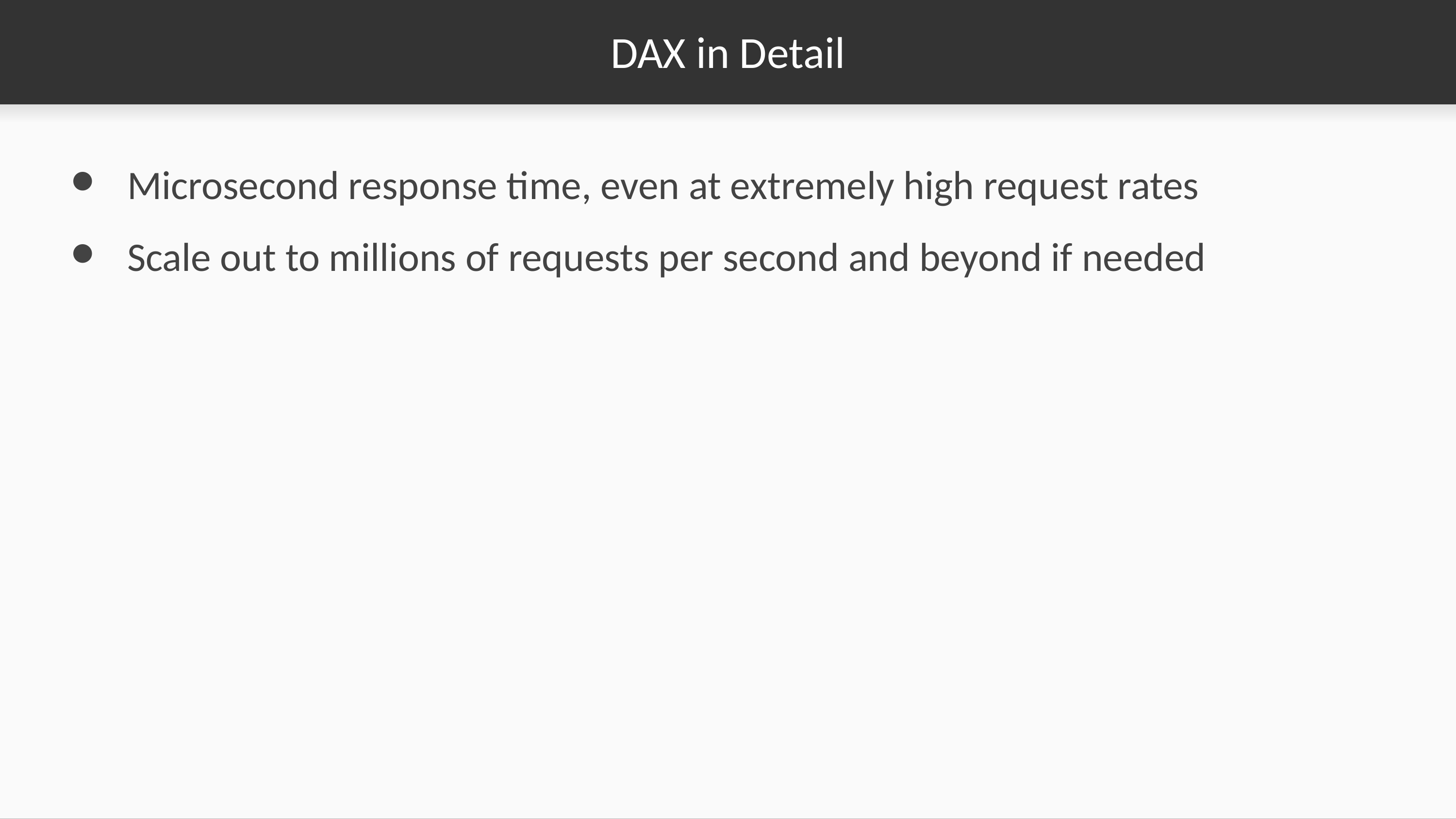

# DAX in Detail
Microsecond response time, even at extremely high request rates
Scale out to millions of requests per second and beyond if needed